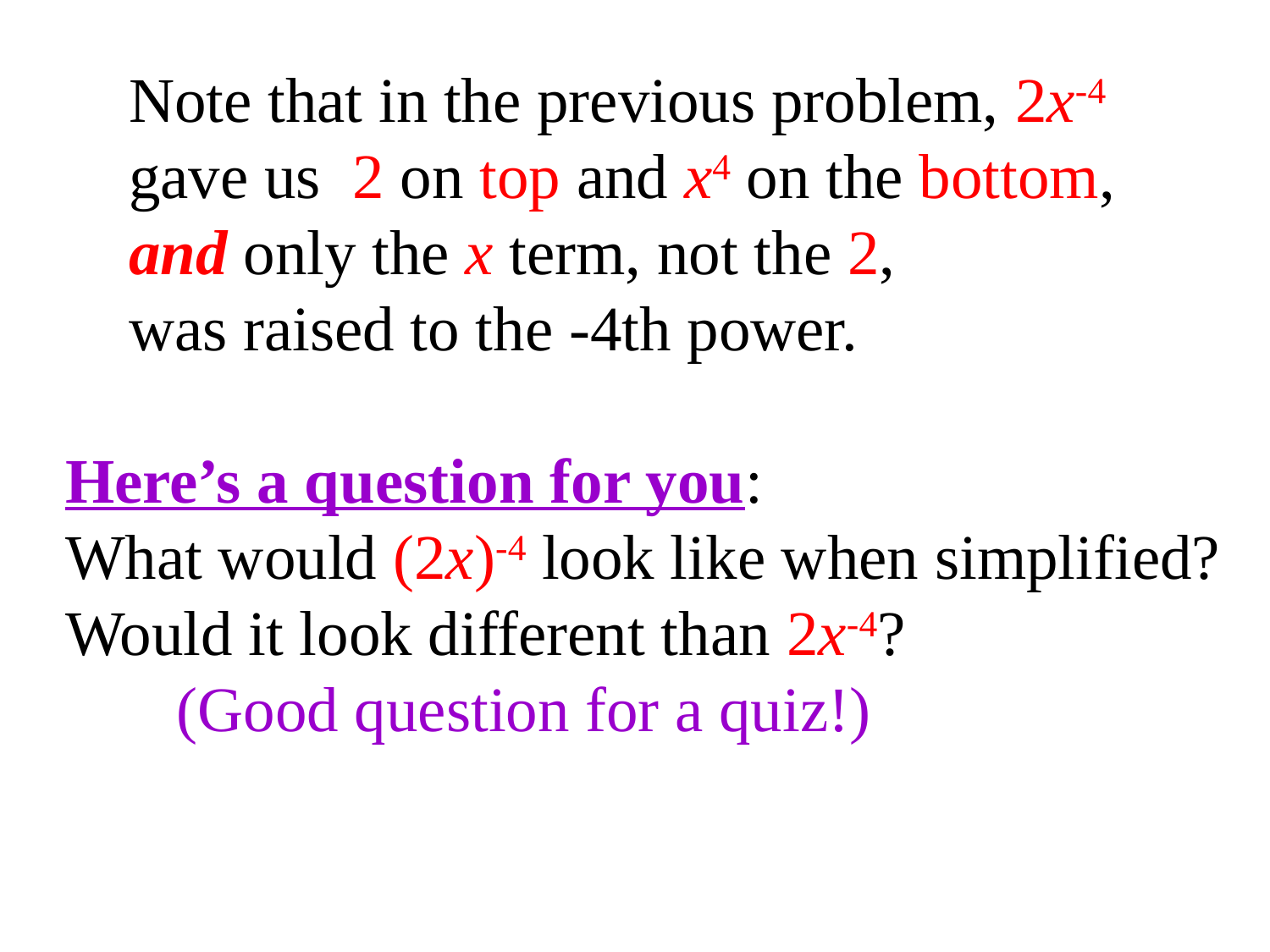

Note that in the previous problem, 2x-4
gave us  2 on top and x4 on the bottom,
and only the x term, not the 2,
was raised to the -4th power.

Here’s a question for you:
What would (2x)-4 look like when simplified?
Would it look different than 2x-4?
       (Good question for a quiz!)